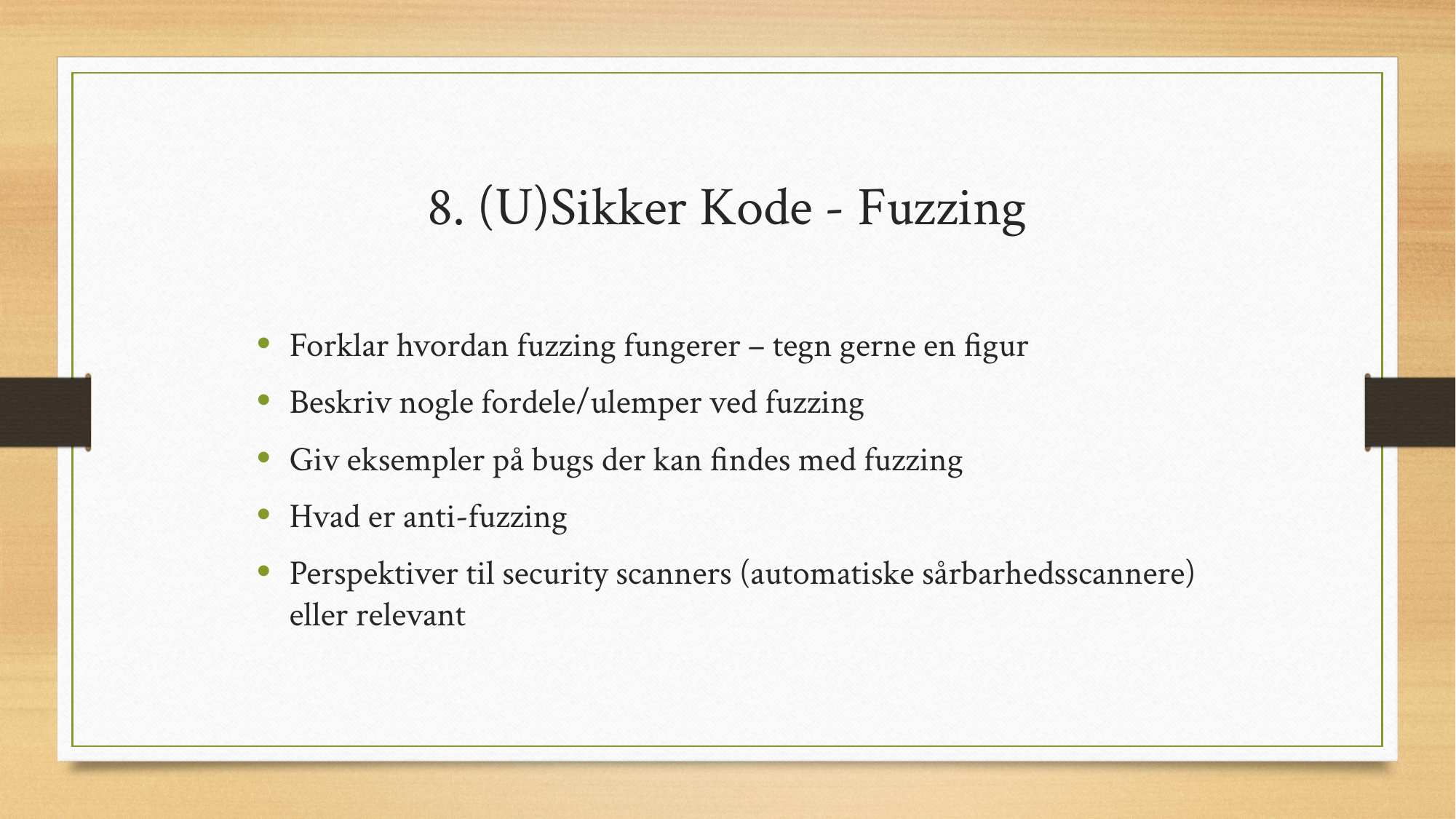

8. (U)Sikker Kode - Fuzzing
Forklar hvordan fuzzing fungerer – tegn gerne en figur
Beskriv nogle fordele/ulemper ved fuzzing
Giv eksempler på bugs der kan findes med fuzzing
Hvad er anti-fuzzing
Perspektiver til security scanners (automatiske sårbarhedsscannere) eller relevant